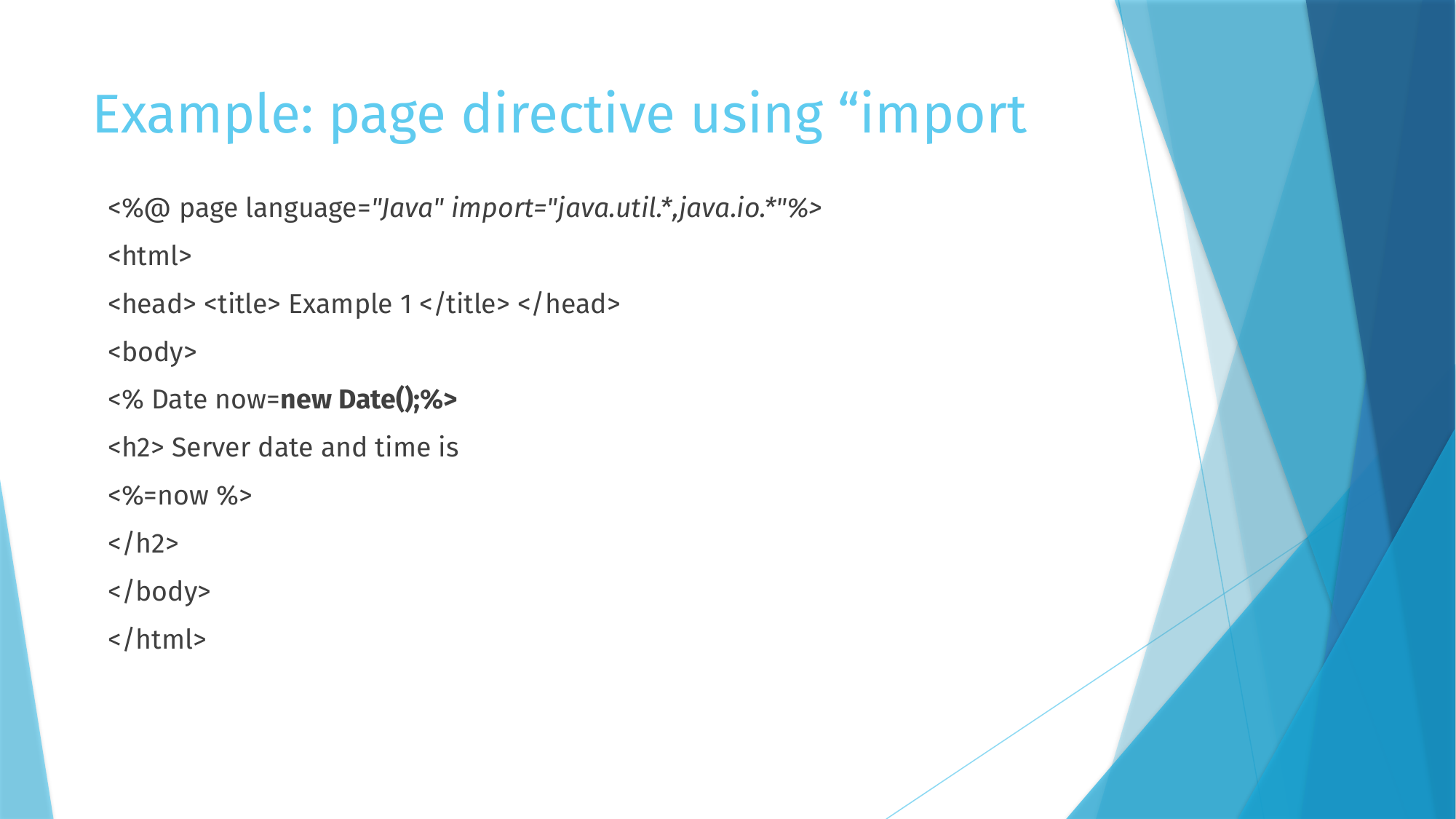

# Example: page directive using “import
<%@ page language="Java" import="java.util.*,java.io.*"%>
<html>
<head> <title> Example 1 </title> </head>
<body>
<% Date now=new Date();%>
<h2> Server date and time is
<%=now %>
</h2>
</body>
</html>